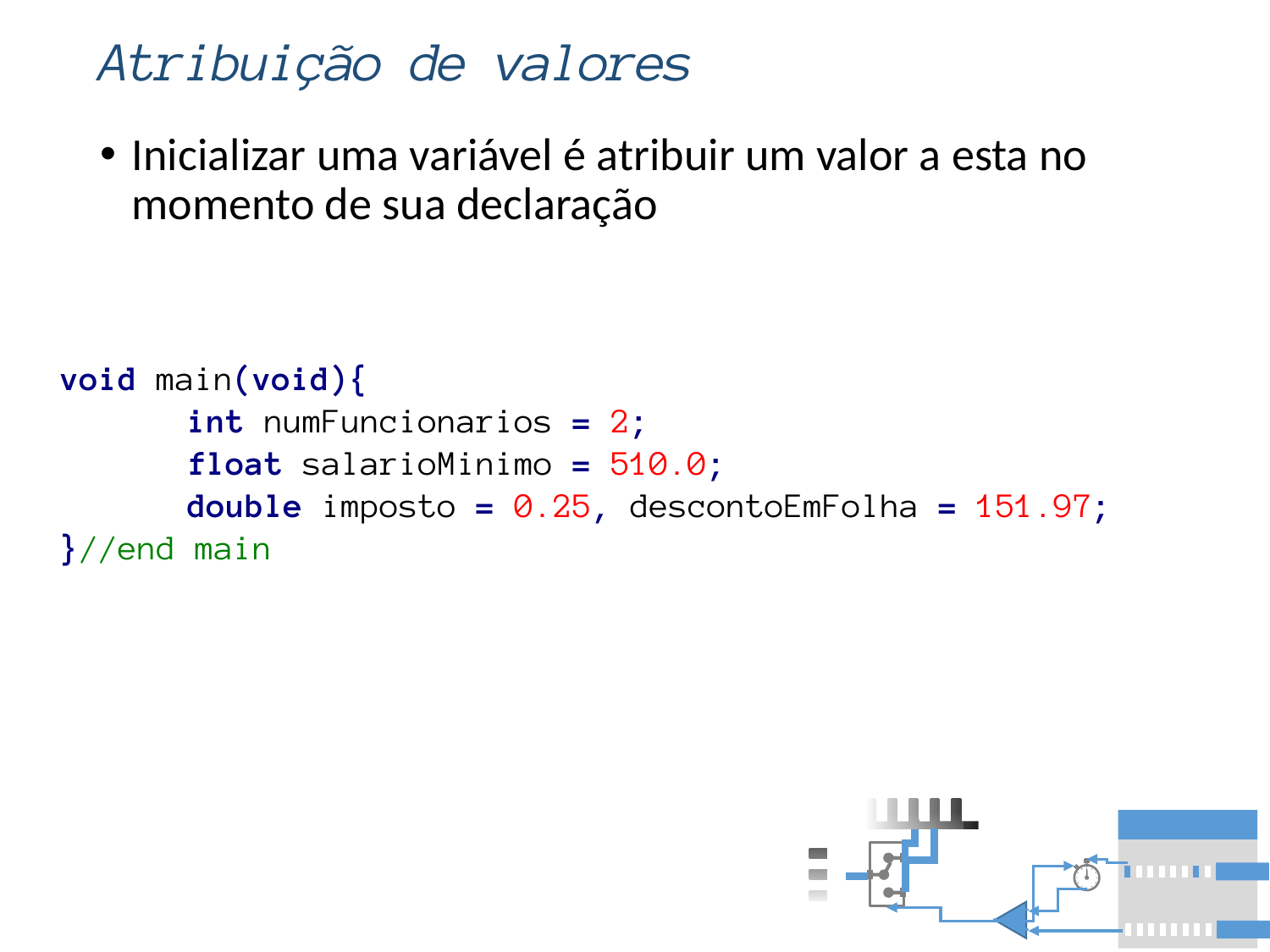

# Atribuição de valores
Inicializar uma variável é atribuir um valor a esta no momento de sua declaração
void main(void){
	int numFuncionarios = 2;
	float salarioMinimo = 510.0;
	double imposto = 0.25, descontoEmFolha = 151.97;
}//end main